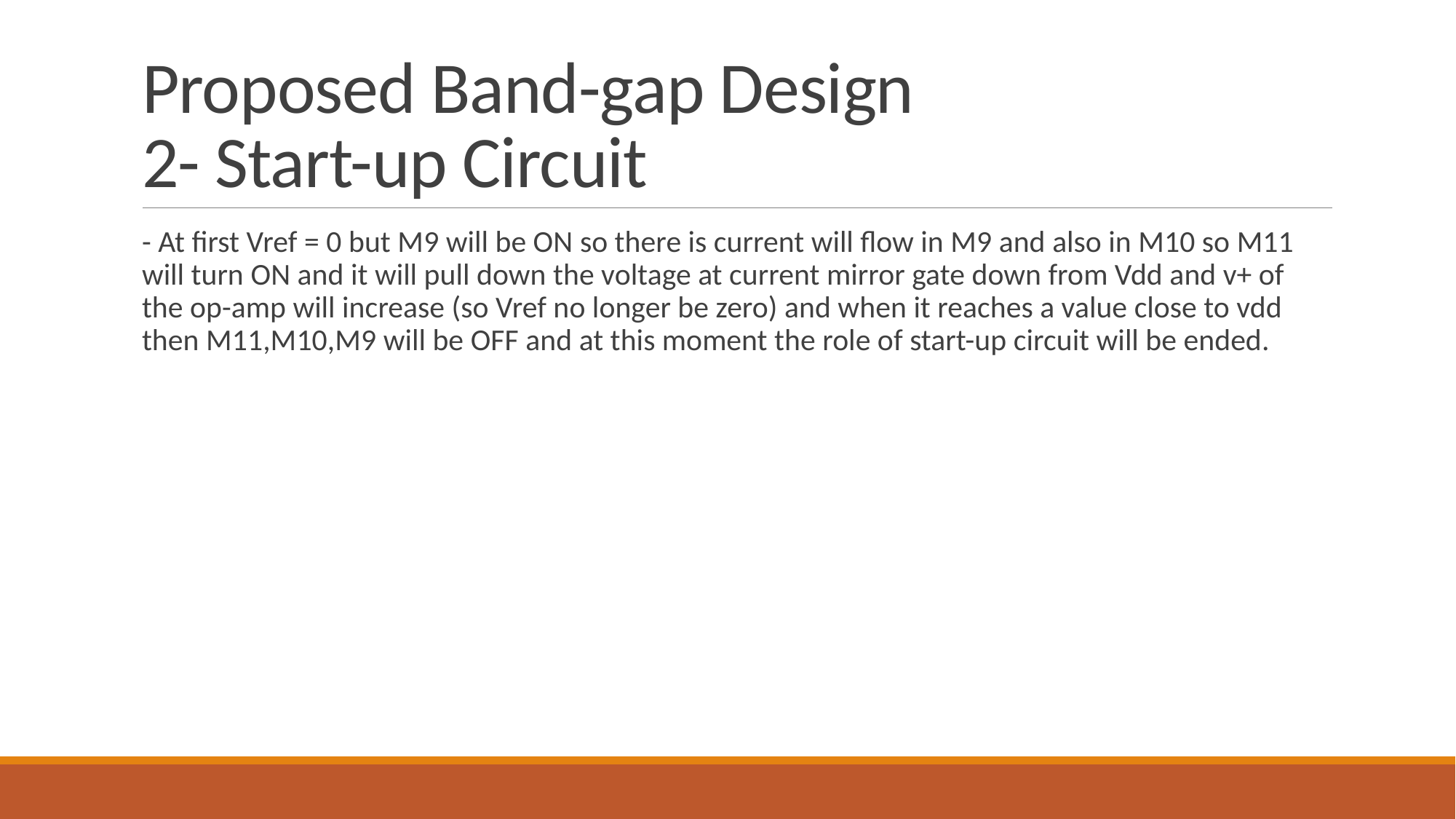

# Proposed Band-gap Design
2- Start-up Circuit
- At first Vref = 0 but M9 will be ON so there is current will flow in M9 and also in M10 so M11 will turn ON and it will pull down the voltage at current mirror gate down from Vdd and v+ of the op-amp will increase (so Vref no longer be zero) and when it reaches a value close to vdd then M11,M10,M9 will be OFF and at this moment the role of start-up circuit will be ended.